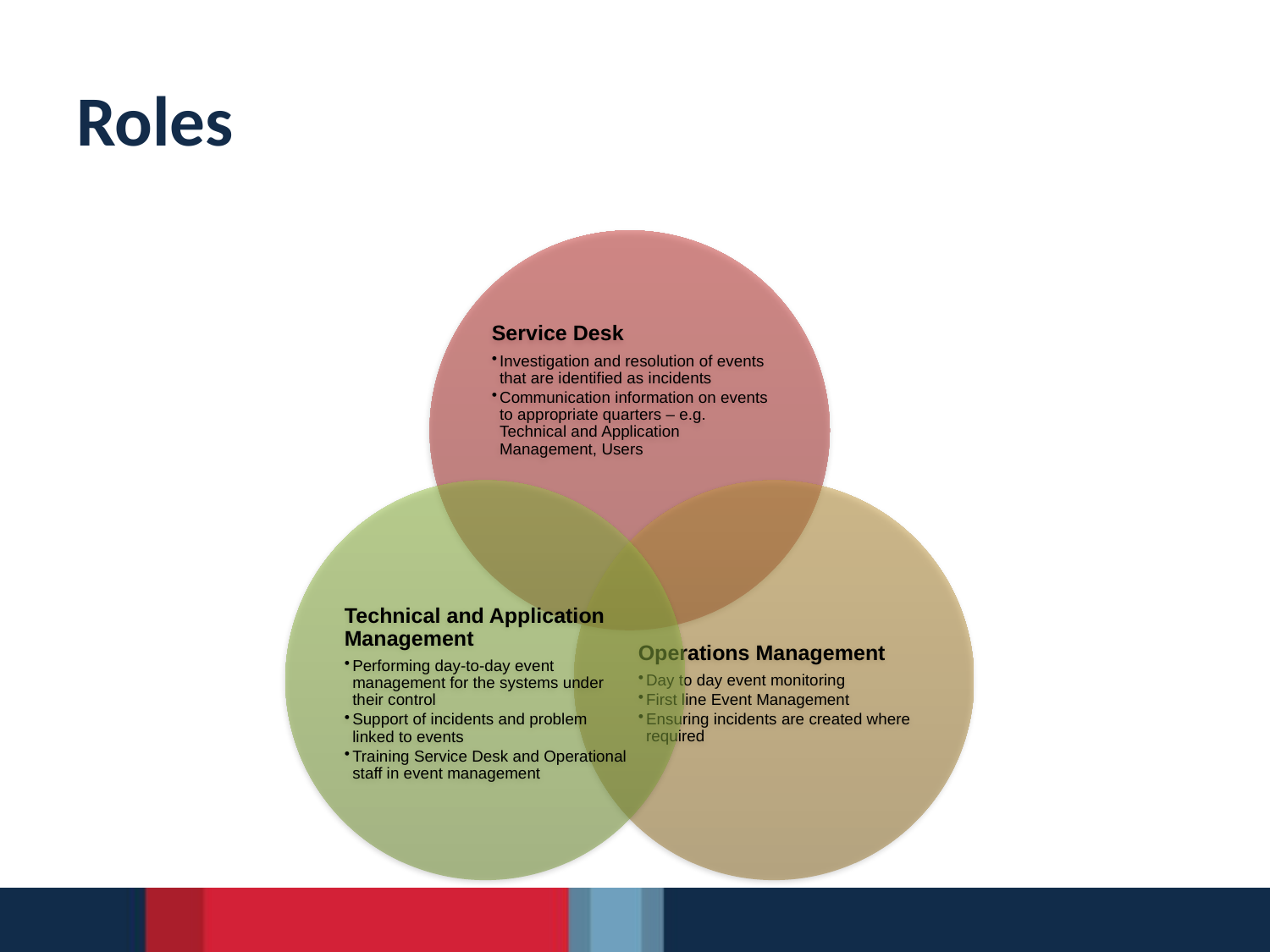

# Roles
Service Desk
Investigation and resolution of events that are identified as incidents
Communication information on events to appropriate quarters – e.g. Technical and Application Management, Users
Operations Management
Day to day event monitoring
First line Event Management
Ensuring incidents are created where required
Technical and Application Management
Performing day-to-day event management for the systems under their control
Support of incidents and problem linked to events
Training Service Desk and Operational staff in event management